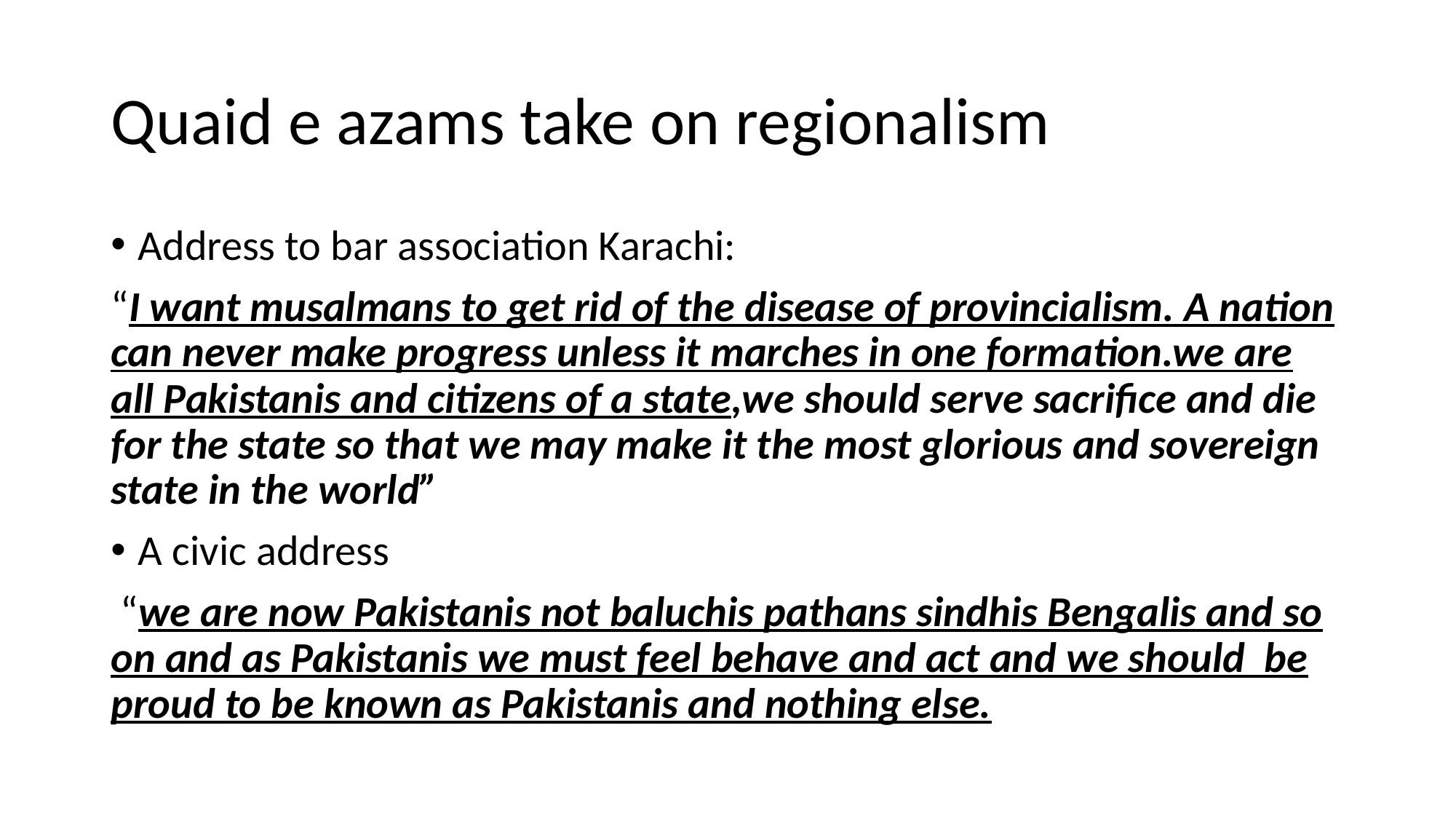

# Quaid e azams take on regionalism
Address to bar association Karachi:
“I want musalmans to get rid of the disease of provincialism. A nation can never make progress unless it marches in one formation.we are all Pakistanis and citizens of a state,we should serve sacrifice and die for the state so that we may make it the most glorious and sovereign state in the world”
A civic address
 “we are now Pakistanis not baluchis pathans sindhis Bengalis and so on and as Pakistanis we must feel behave and act and we should  be proud to be known as Pakistanis and nothing else.